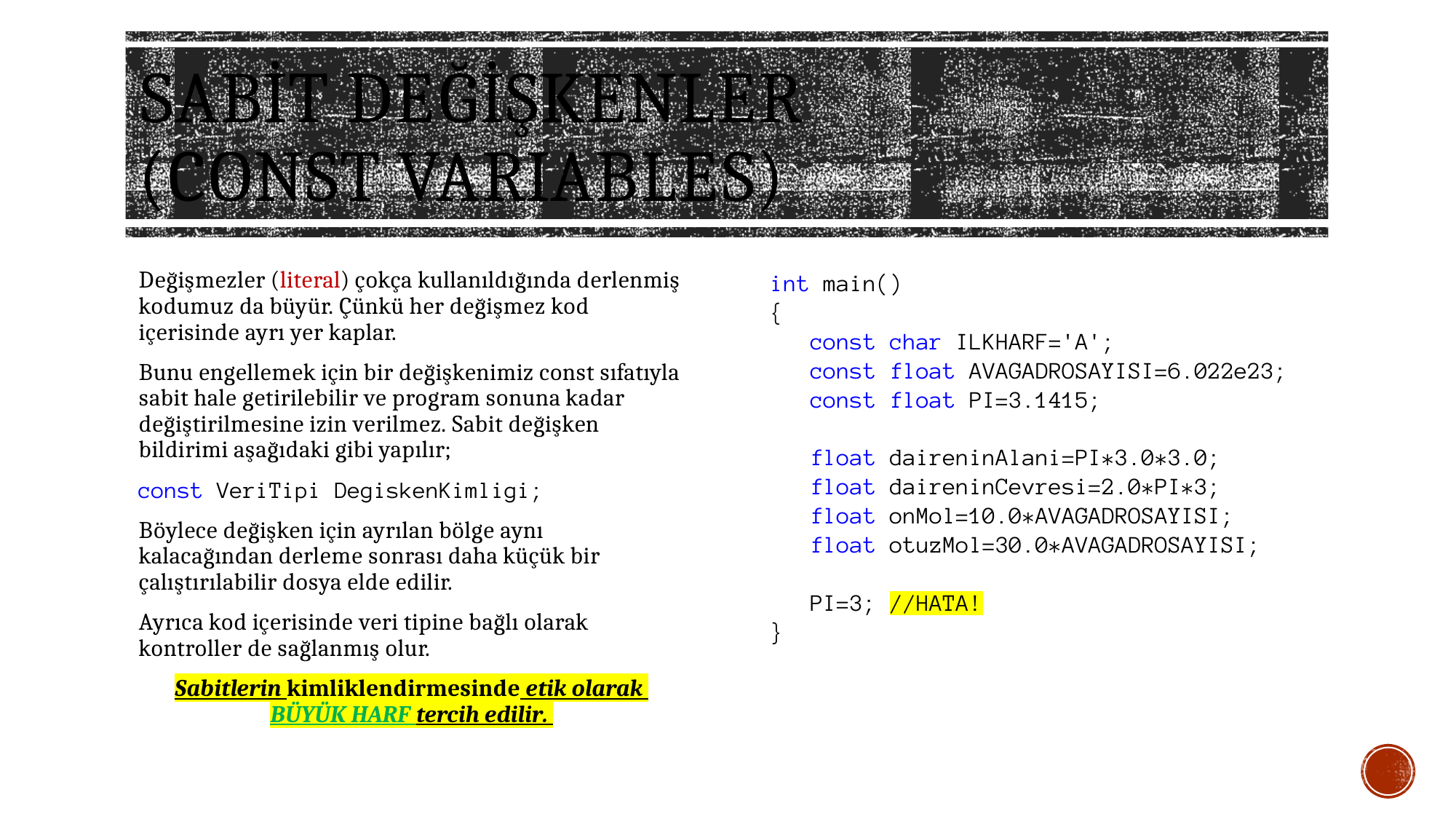

# sabit değişkenler (CONST varıables)
Değişmezler (literal) çokça kullanıldığında derlenmiş kodumuz da büyür. Çünkü her değişmez kod içerisinde ayrı yer kaplar.
Bunu engellemek için bir değişkenimiz const sıfatıyla sabit hale getirilebilir ve program sonuna kadar değiştirilmesine izin verilmez. Sabit değişken bildirimi aşağıdaki gibi yapılır;
const VeriTipi DegiskenKimligi;
Böylece değişken için ayrılan bölge aynı kalacağından derleme sonrası daha küçük bir çalıştırılabilir dosya elde edilir.
Ayrıca kod içerisinde veri tipine bağlı olarak kontroller de sağlanmış olur.
Sabitlerin kimliklendirmesinde etik olarak  BÜYÜK HARF tercih edilir.

int main()
{
   const char ILKHARF='A';
   const float AVAGADROSAYISI=6.022e23;
   const float PI=3.1415;

   float daireninAlani=PI*3.0*3.0;
   float daireninCevresi=2.0*PI*3;
   float onMol=10.0*AVAGADROSAYISI;
   float otuzMol=30.0*AVAGADROSAYISI;

   PI=3; //HATA!
}